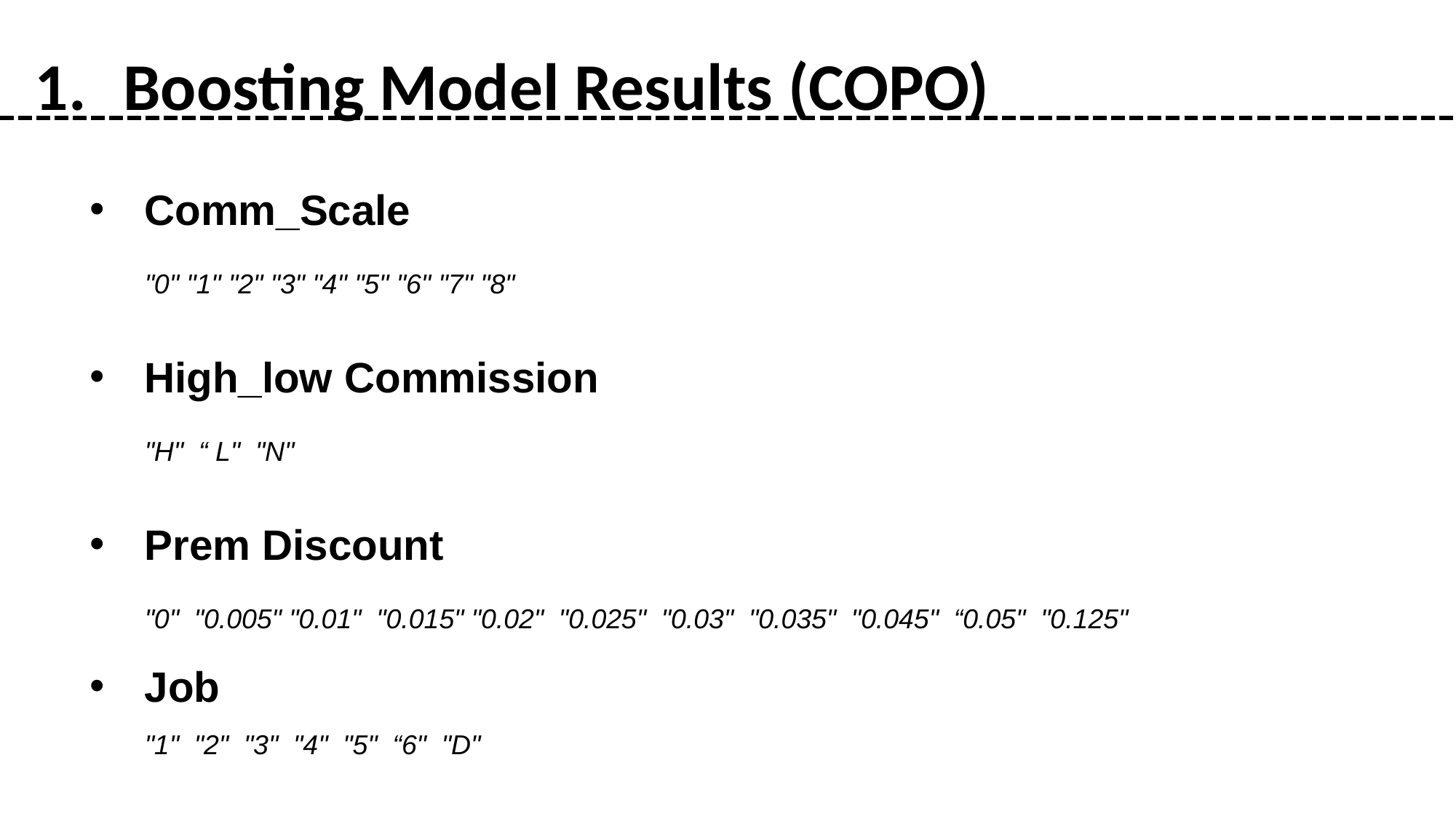

Boosting Model Results (COPO)
Comm_Scale
"0" "1" "2" "3" "4" "5" "6" "7" "8"
High_low Commission
"H"  “ L"  "N"
Prem Discount
"0"  "0.005" "0.01"  "0.015" "0.02"  "0.025"  "0.03"  "0.035"  "0.045"  “0.05"  "0.125"
Job
"1"  "2"  "3"  "4"  "5"  “6"  "D"